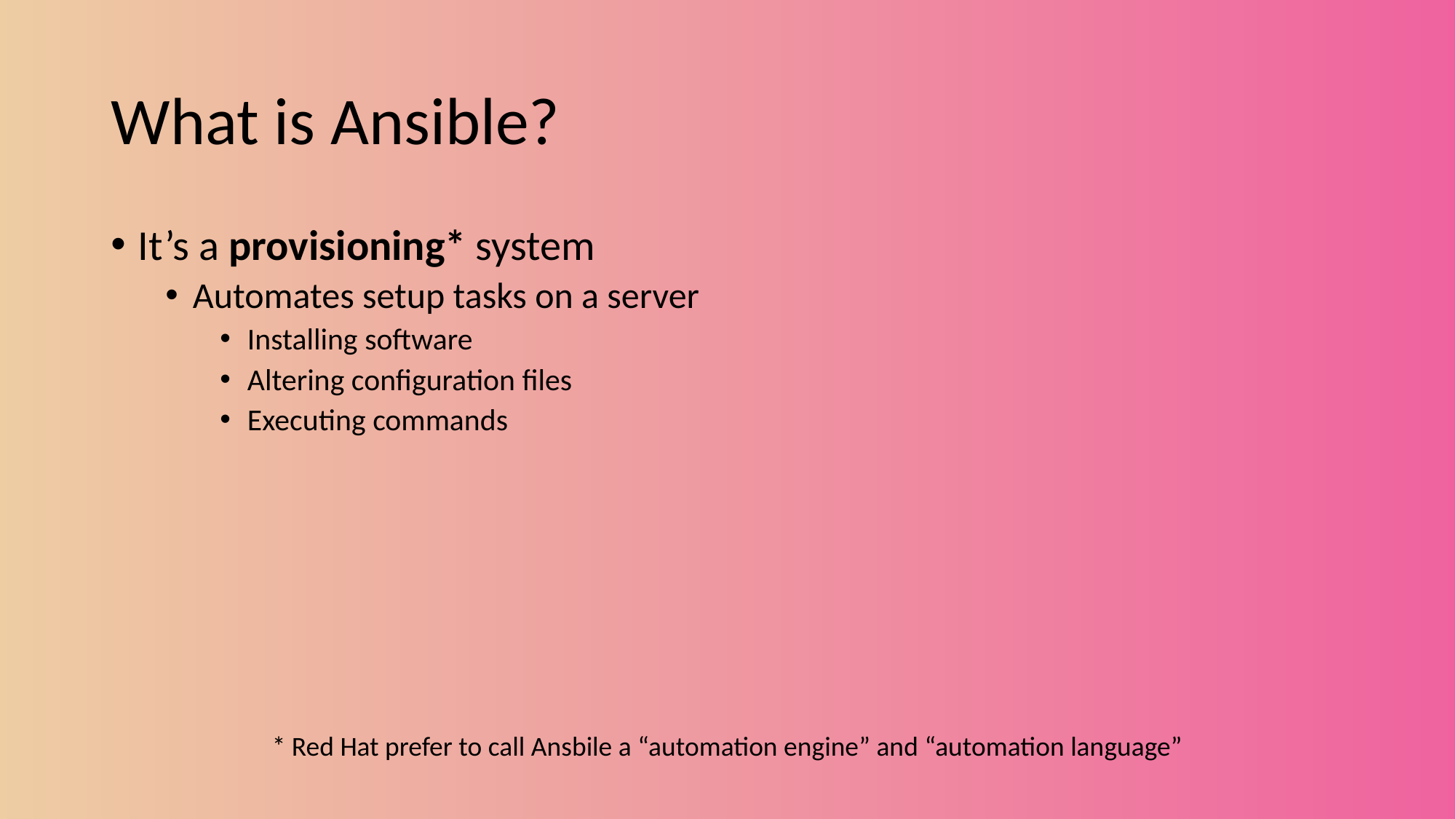

# What is Ansible?
It’s a provisioning* system
Automates setup tasks on a server
Installing software
Altering configuration files
Executing commands

* Red Hat prefer to call Ansbile a “automation engine” and “automation language”